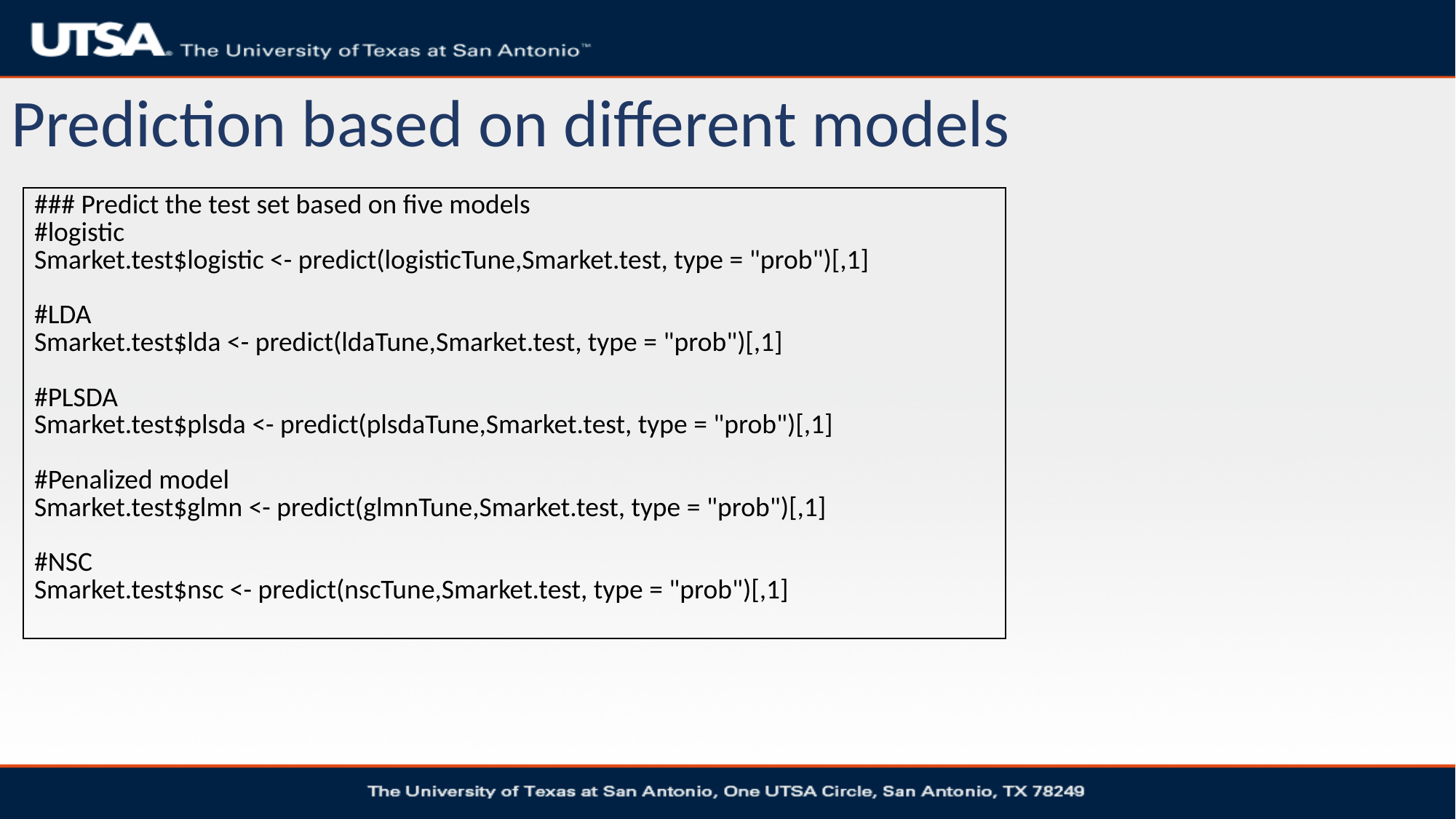

# Prediction based on different models
| ### Predict the test set based on five models #logistic Smarket.test$logistic <- predict(logisticTune,Smarket.test, type = "prob")[,1] #LDA Smarket.test$lda <- predict(ldaTune,Smarket.test, type = "prob")[,1] #PLSDA Smarket.test$plsda <- predict(plsdaTune,Smarket.test, type = "prob")[,1] #Penalized model Smarket.test$glmn <- predict(glmnTune,Smarket.test, type = "prob")[,1] #NSC Smarket.test$nsc <- predict(nscTune,Smarket.test, type = "prob")[,1] |
| --- |